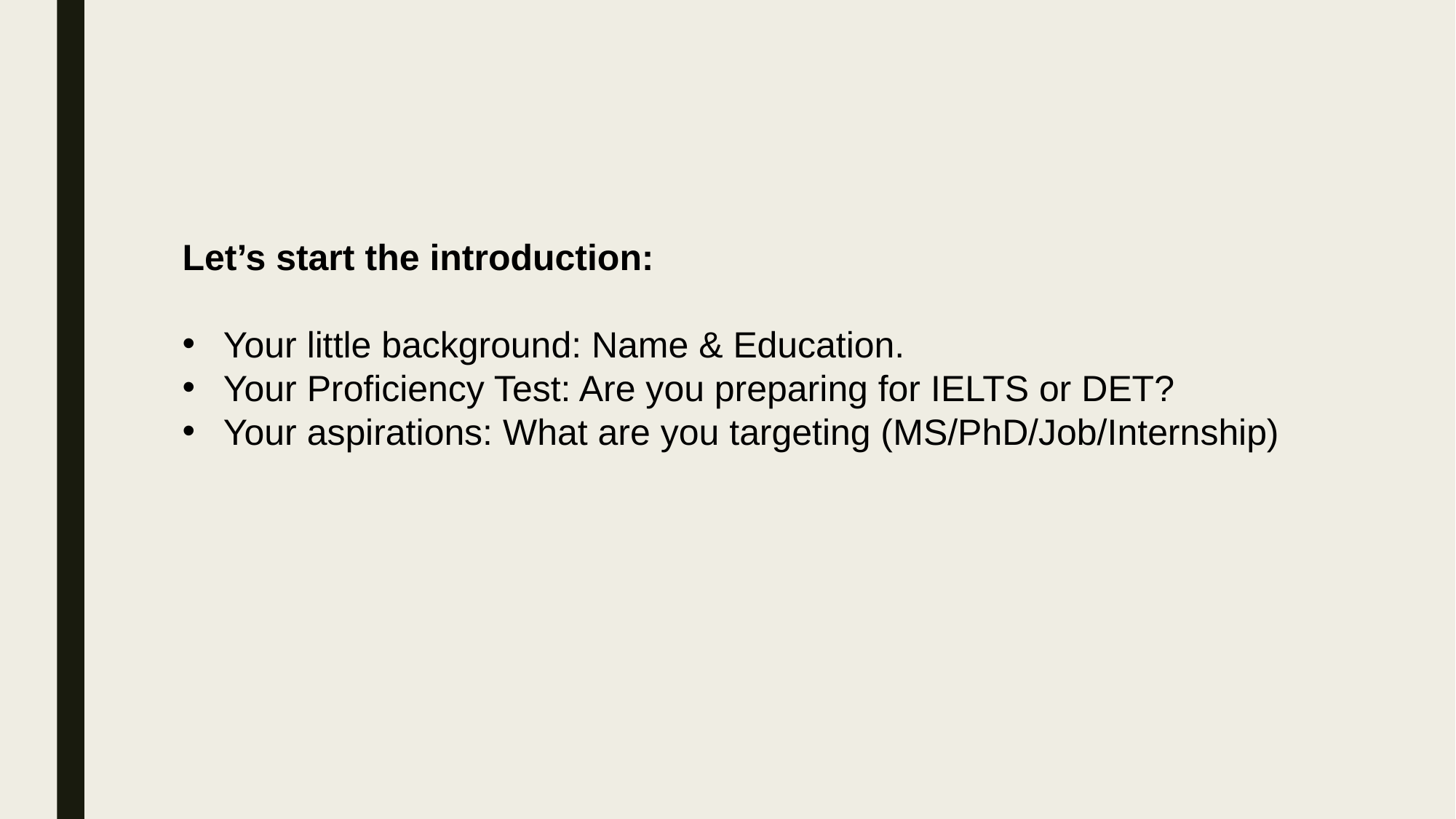

Let’s start the introduction:
Your little background: Name & Education.
Your Proficiency Test: Are you preparing for IELTS or DET?
Your aspirations: What are you targeting (MS/PhD/Job/Internship)